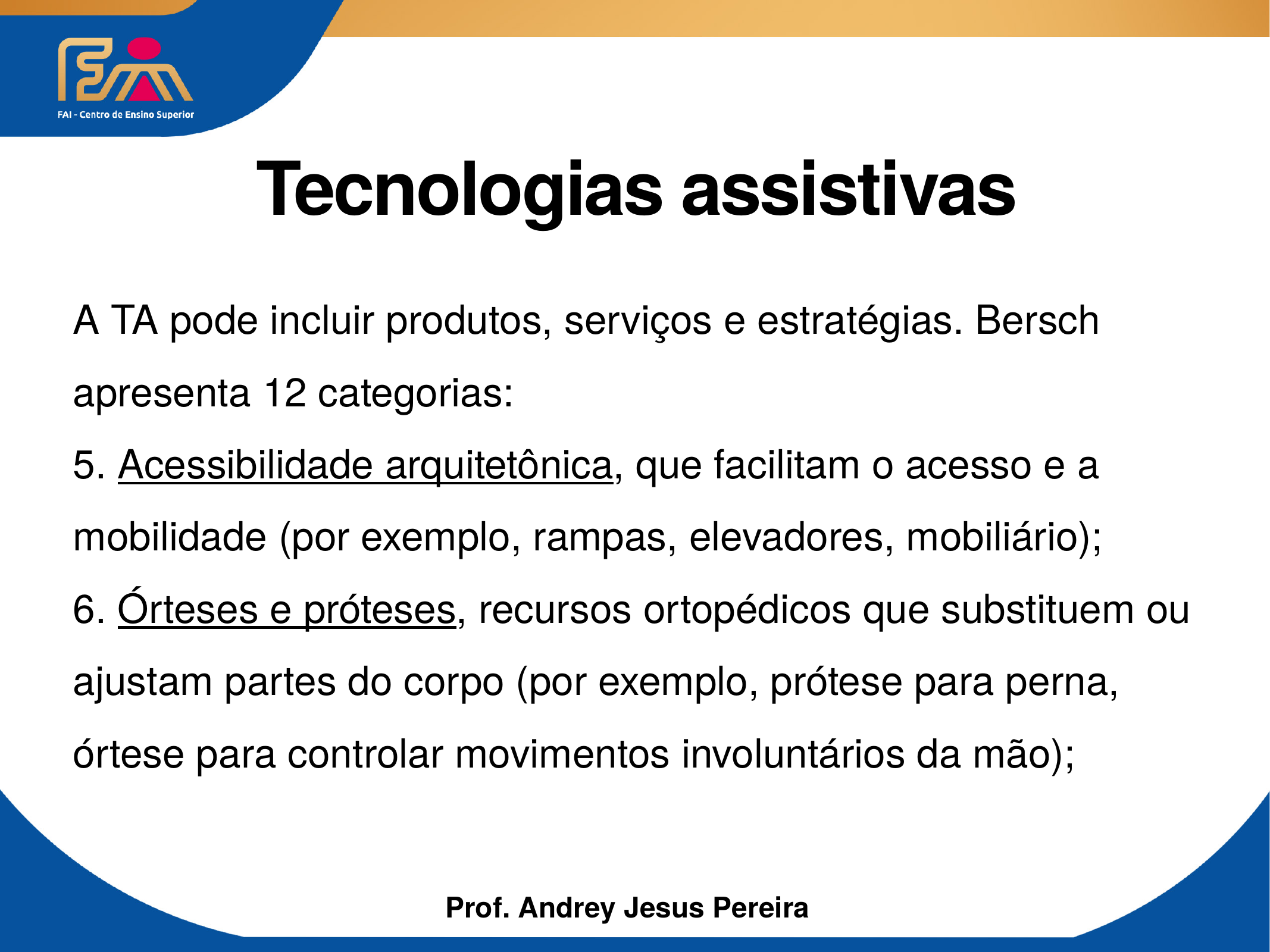

# Tecnologias assistivas
A TA pode incluir produtos, serviços e estratégias. Bersch apresenta 12 categorias:
5. Acessibilidade arquitetônica, que facilitam o acesso e a mobilidade (por exemplo, rampas, elevadores, mobiliário);
6. Órteses e próteses, recursos ortopédicos que substituem ou ajustam partes do corpo (por exemplo, prótese para perna, órtese para controlar movimentos involuntários da mão);

Prof. Andrey Jesus Pereira